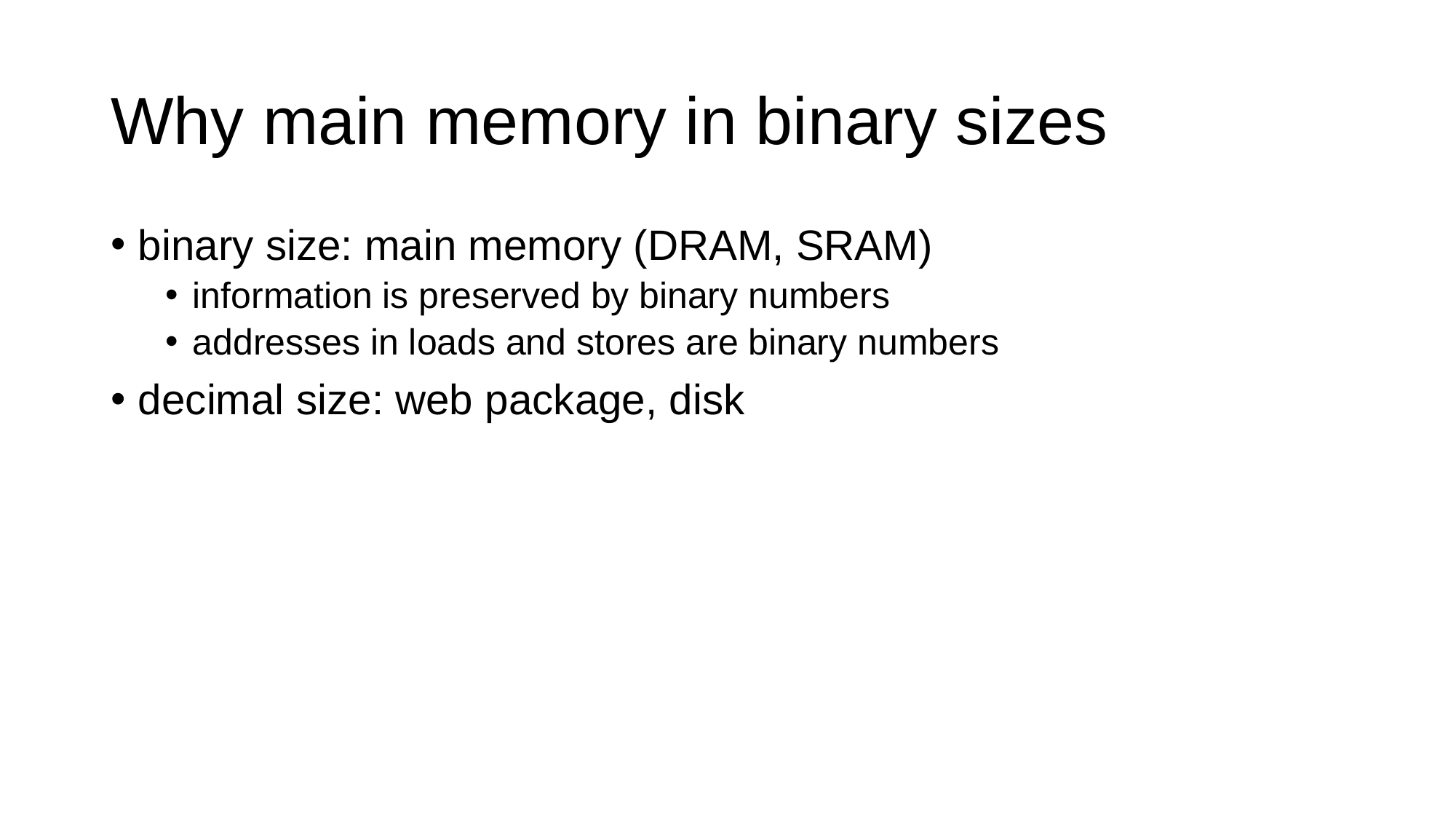

# Why main memory in binary sizes
binary size: main memory (DRAM, SRAM)
information is preserved by binary numbers
addresses in loads and stores are binary numbers
decimal size: web package, disk